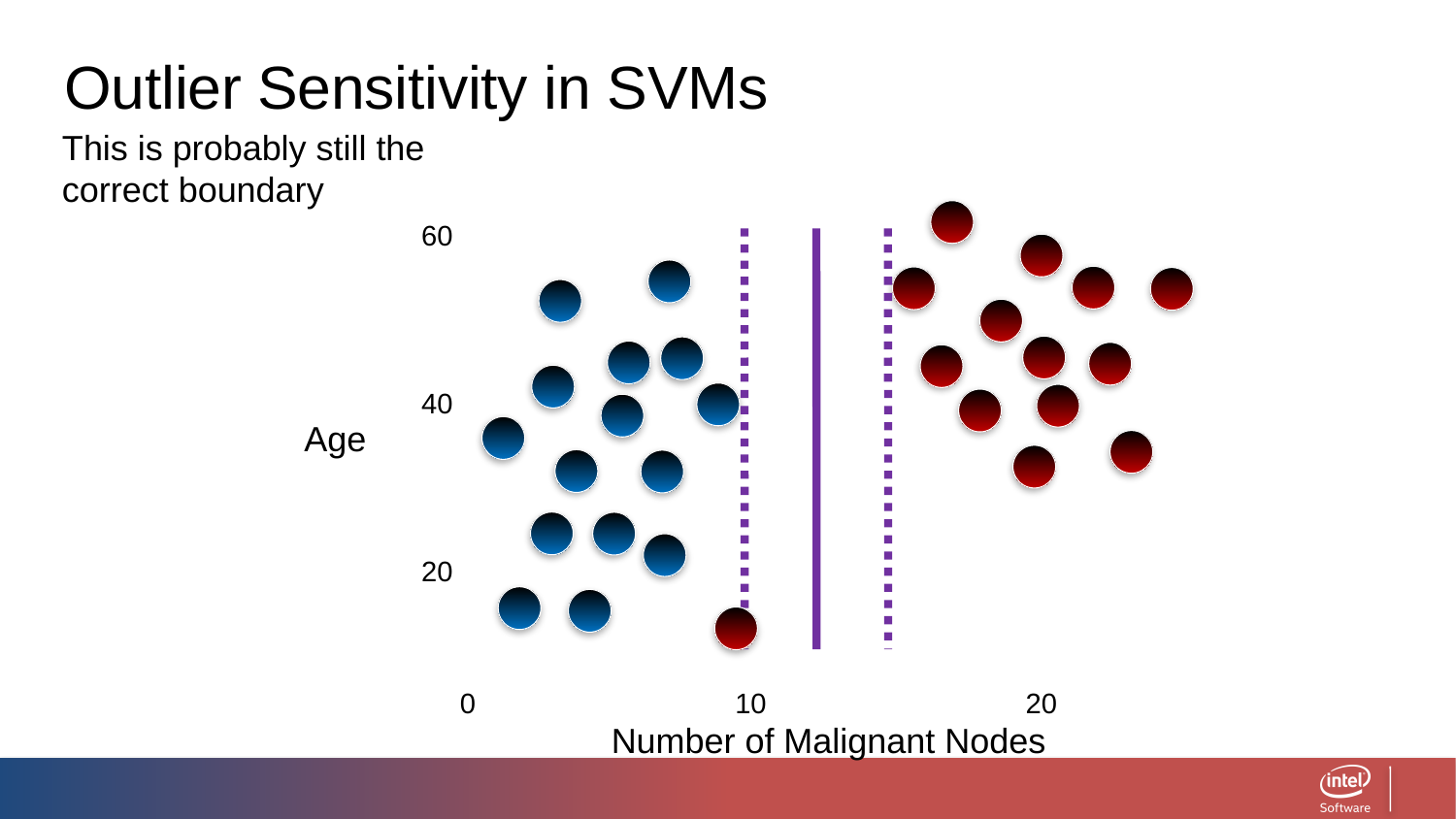

Outlier Sensitivity in SVMs
This is probably still the correct boundary
60

40

Age

20

0
10
20

Number of Malignant Nodes